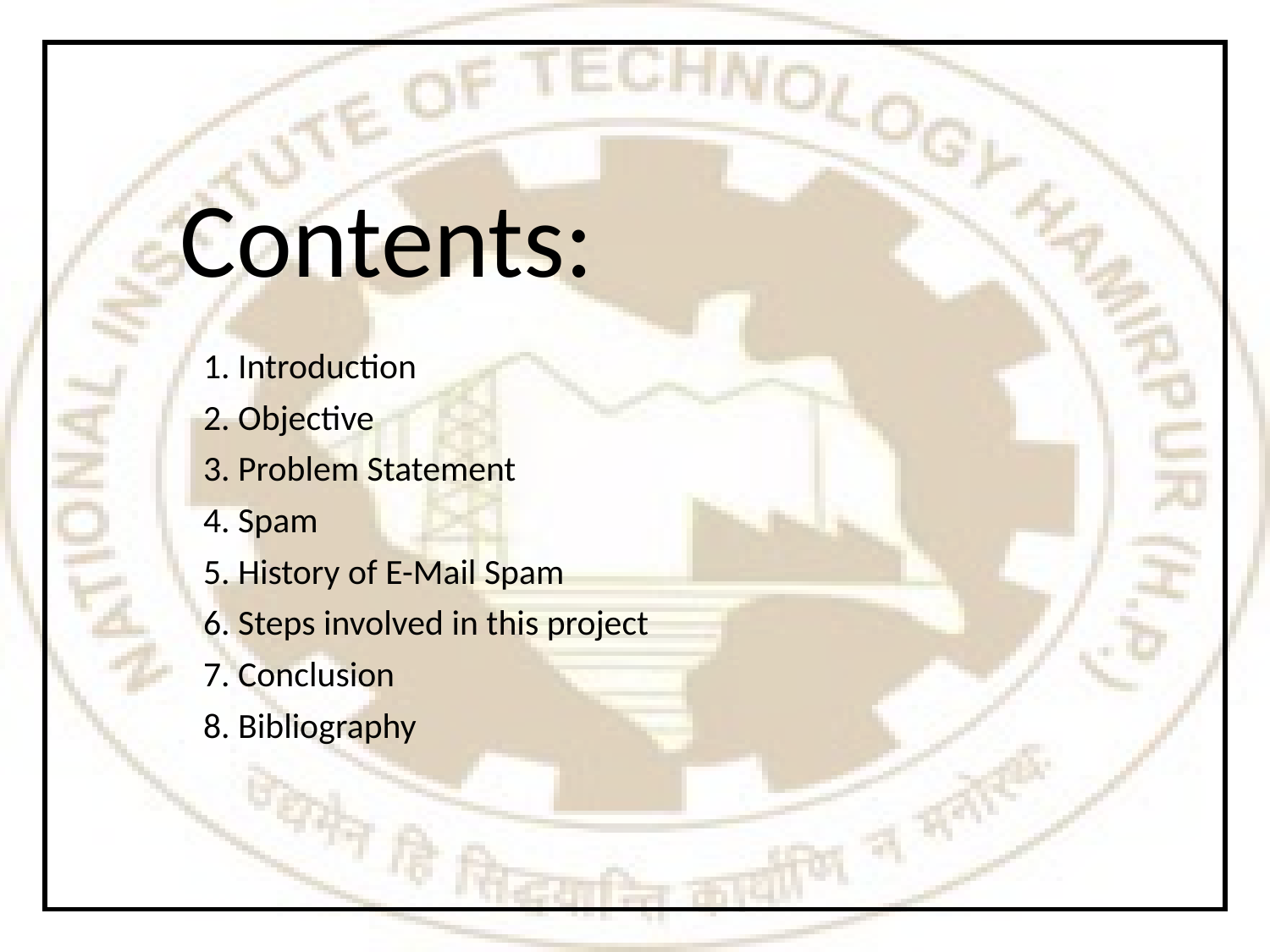

# Contents:

1. Introduction
2. Objective
3. Problem Statement
4. Spam
5. History of E-Mail Spam
6. Steps involved in this project
7. Conclusion
8. Bibliography